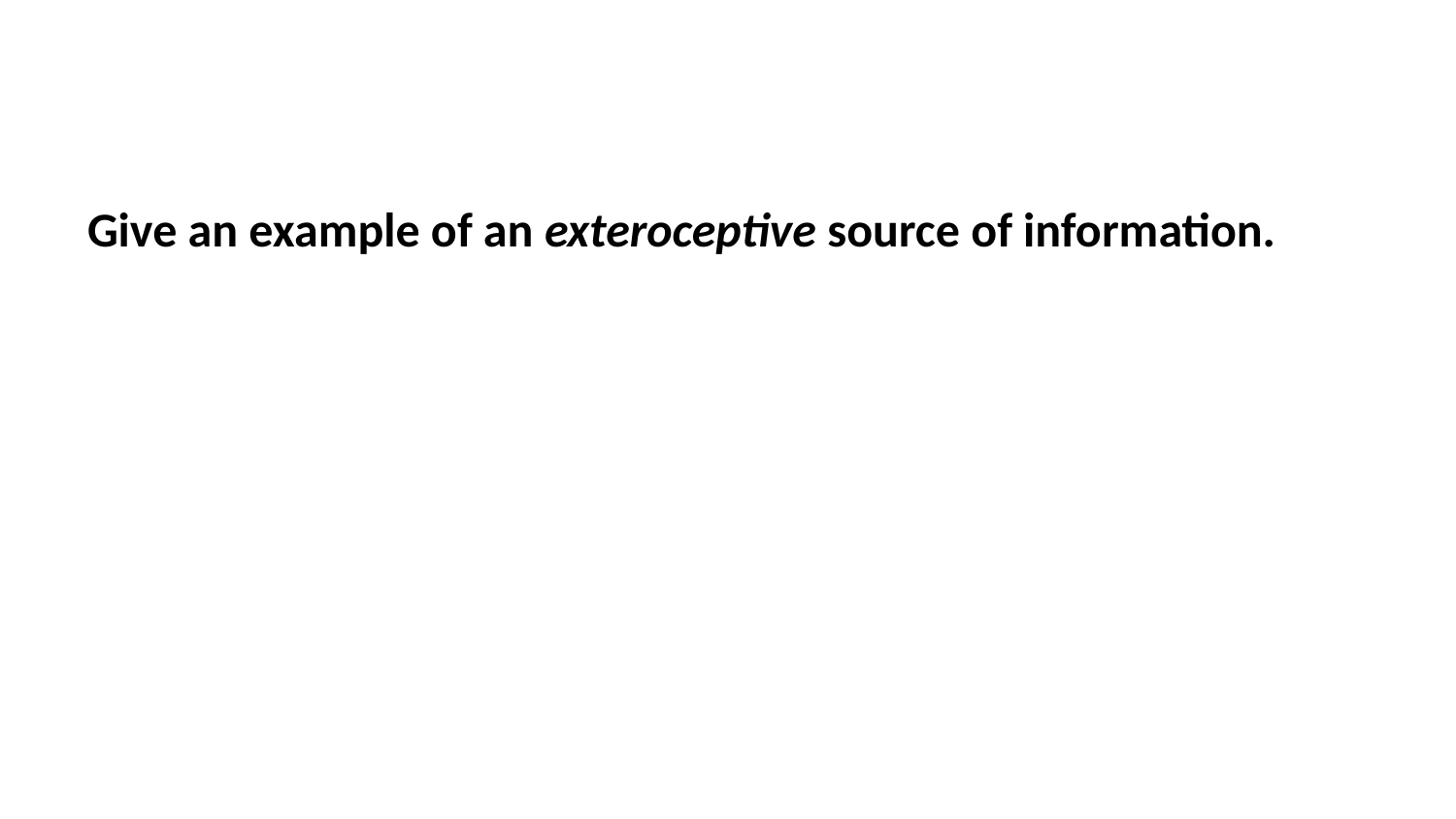

Give an example of an exteroceptive source of information.